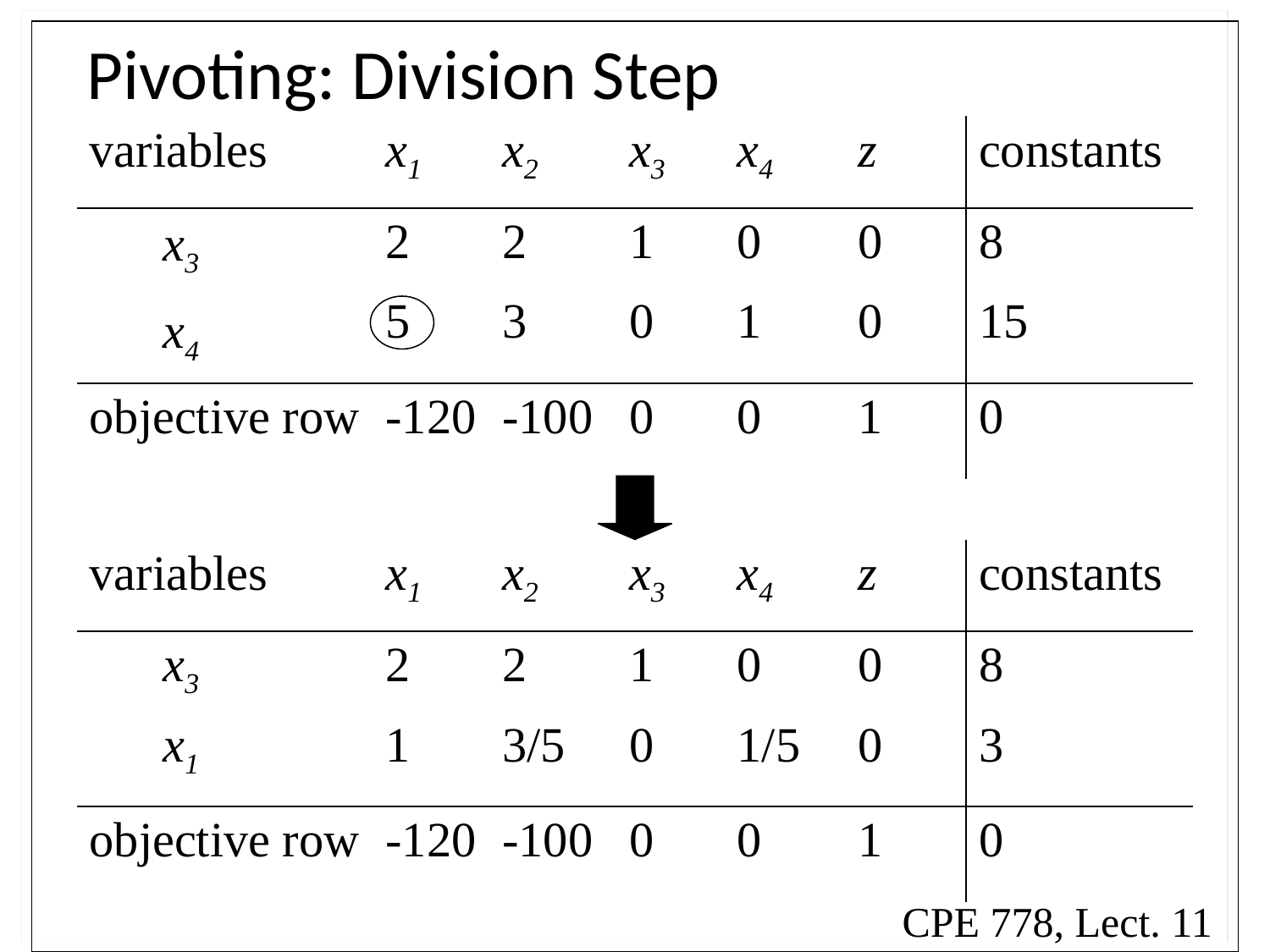

# Pivoting: Division Step

| variables | x1 | x2 | x3 | x4 | z | constants |
| --- | --- | --- | --- | --- | --- | --- |
| x3 | 2 | 2 | 1 | 0 | 0 | 8 |
| x4 | 5 | 3 | 0 | 1 | 0 | 15 |
| objective row | -120 | -100 | 0 | 0 | 1 | 0 |

| variables | x1 | x2 | x3 | x4 | z | constants |
| --- | --- | --- | --- | --- | --- | --- |
| x3 | 2 | 2 | 1 | 0 | 0 | 8 |
| x1 | 1 | 3/5 | 0 | 1/5 | 0 | 3 |
| objective row | -120 | -100 | 0 | 0 | 1 | 0 |
CPE 778, Lect. 11